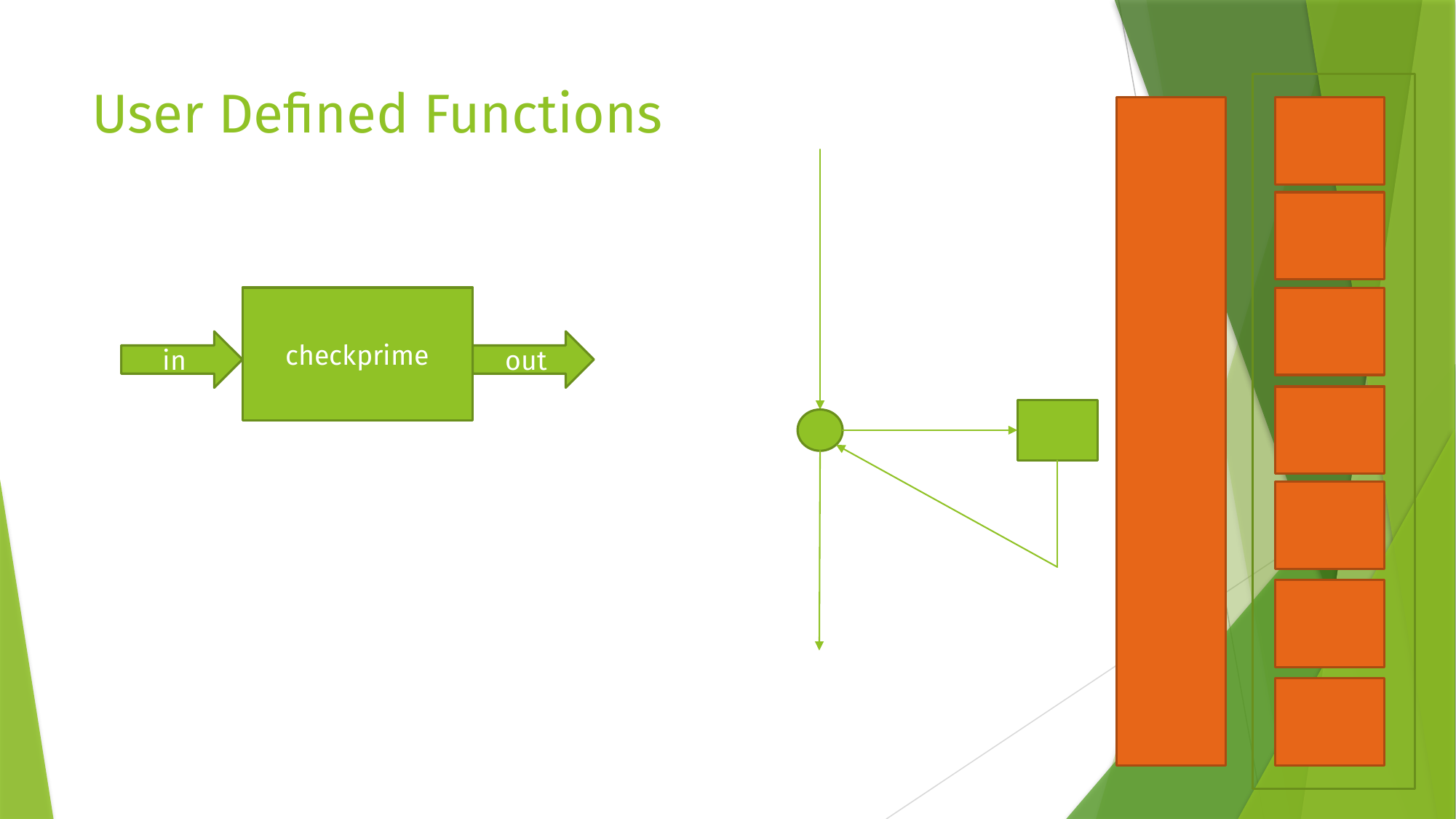

# User Defined Functions

checkprime

out
in